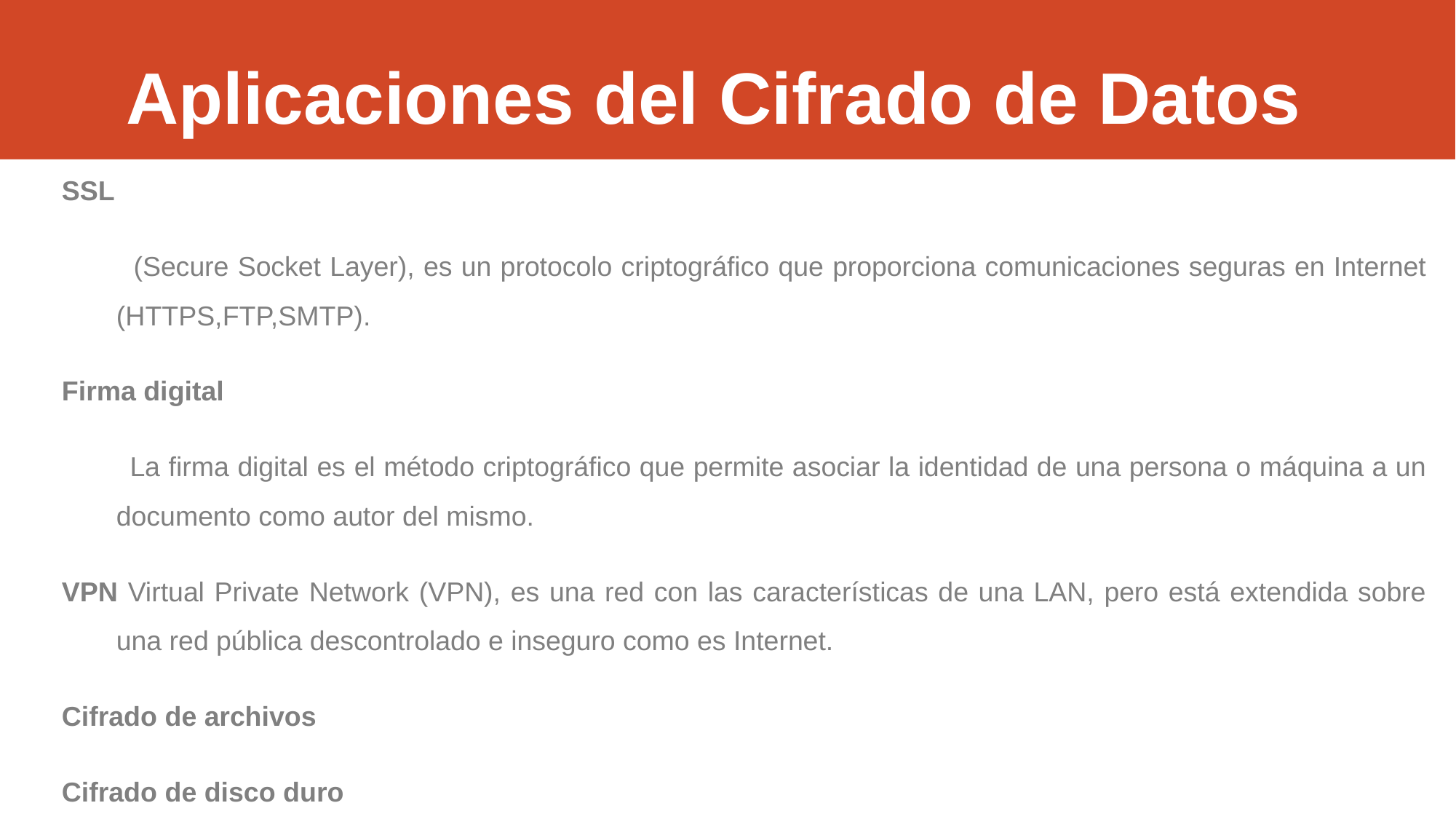

# Aplicaciones del Cifrado de Datos
SSL
        (Secure Socket Layer), es un protocolo criptográfico que proporciona comunicaciones seguras en Internet (HTTPS,FTP,SMTP).
Firma digital
        La firma digital es el método criptográfico que permite asociar la identidad de una persona o máquina a un documento como autor del mismo.
VPN Virtual Private Network (VPN), es una red con las características de una LAN, pero está extendida sobre una red pública descontrolado e inseguro como es Internet.
Cifrado de archivos
Cifrado de disco duro